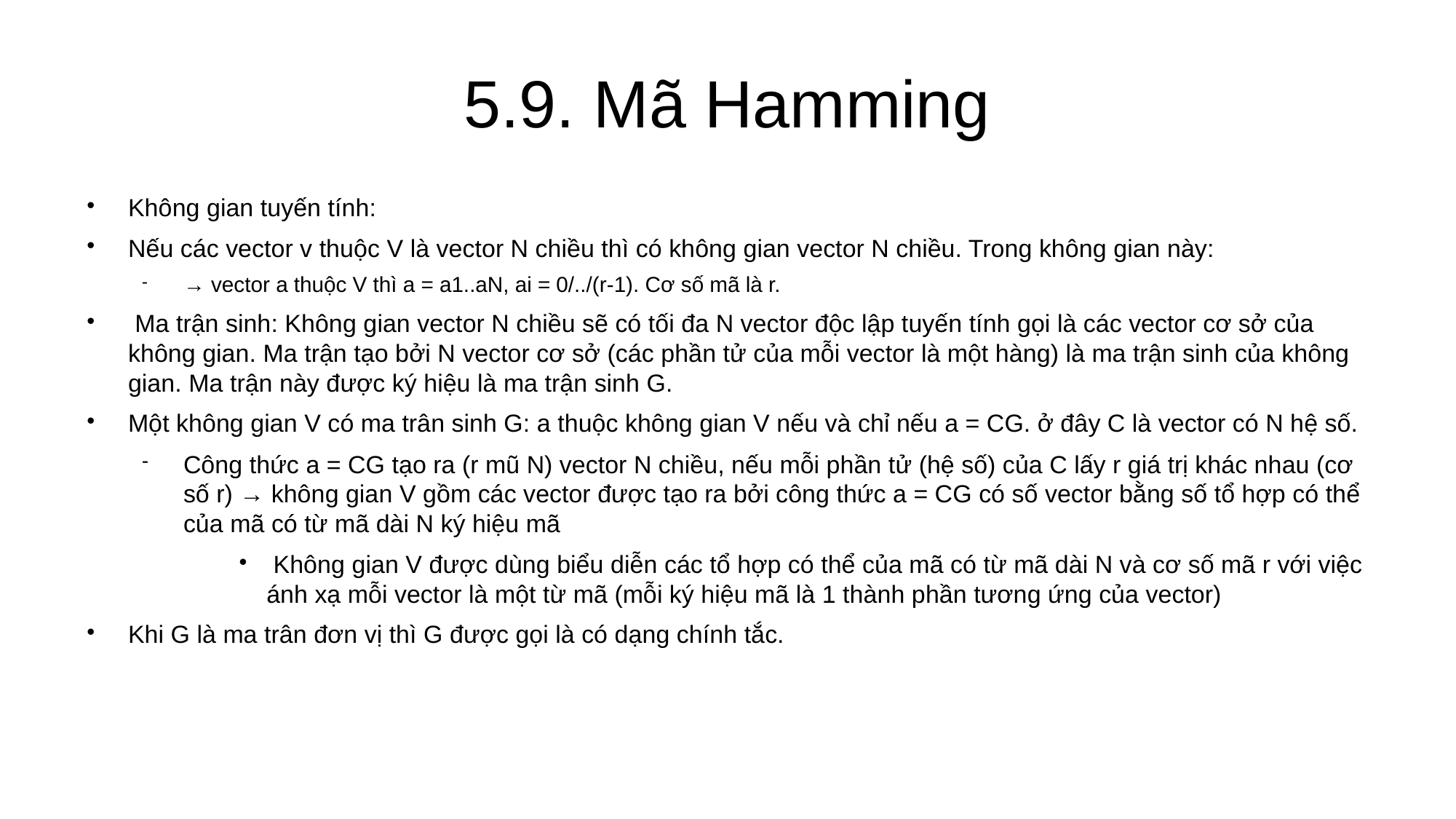

5.9. Mã Hamming
Không gian tuyến tính:
Nếu các vector v thuộc V là vector N chiều thì có không gian vector N chiều. Trong không gian này:
→ vector a thuộc V thì a = a1..aN, ai = 0/../(r-1). Cơ số mã là r.
 Ma trận sinh: Không gian vector N chiều sẽ có tối đa N vector độc lập tuyến tính gọi là các vector cơ sở của không gian. Ma trận tạo bởi N vector cơ sở (các phần tử của mỗi vector là một hàng) là ma trận sinh của không gian. Ma trận này được ký hiệu là ma trận sinh G.
Một không gian V có ma trân sinh G: a thuộc không gian V nếu và chỉ nếu a = CG. ở đây C là vector có N hệ số.
Công thức a = CG tạo ra (r mũ N) vector N chiều, nếu mỗi phần tử (hệ số) của C lấy r giá trị khác nhau (cơ số r) → không gian V gồm các vector được tạo ra bởi công thức a = CG có số vector bằng số tổ hợp có thể của mã có từ mã dài N ký hiệu mã
 Không gian V được dùng biểu diễn các tổ hợp có thể của mã có từ mã dài N và cơ số mã r với việc ánh xạ mỗi vector là một từ mã (mỗi ký hiệu mã là 1 thành phần tương ứng của vector)
Khi G là ma trân đơn vị thì G được gọi là có dạng chính tắc.